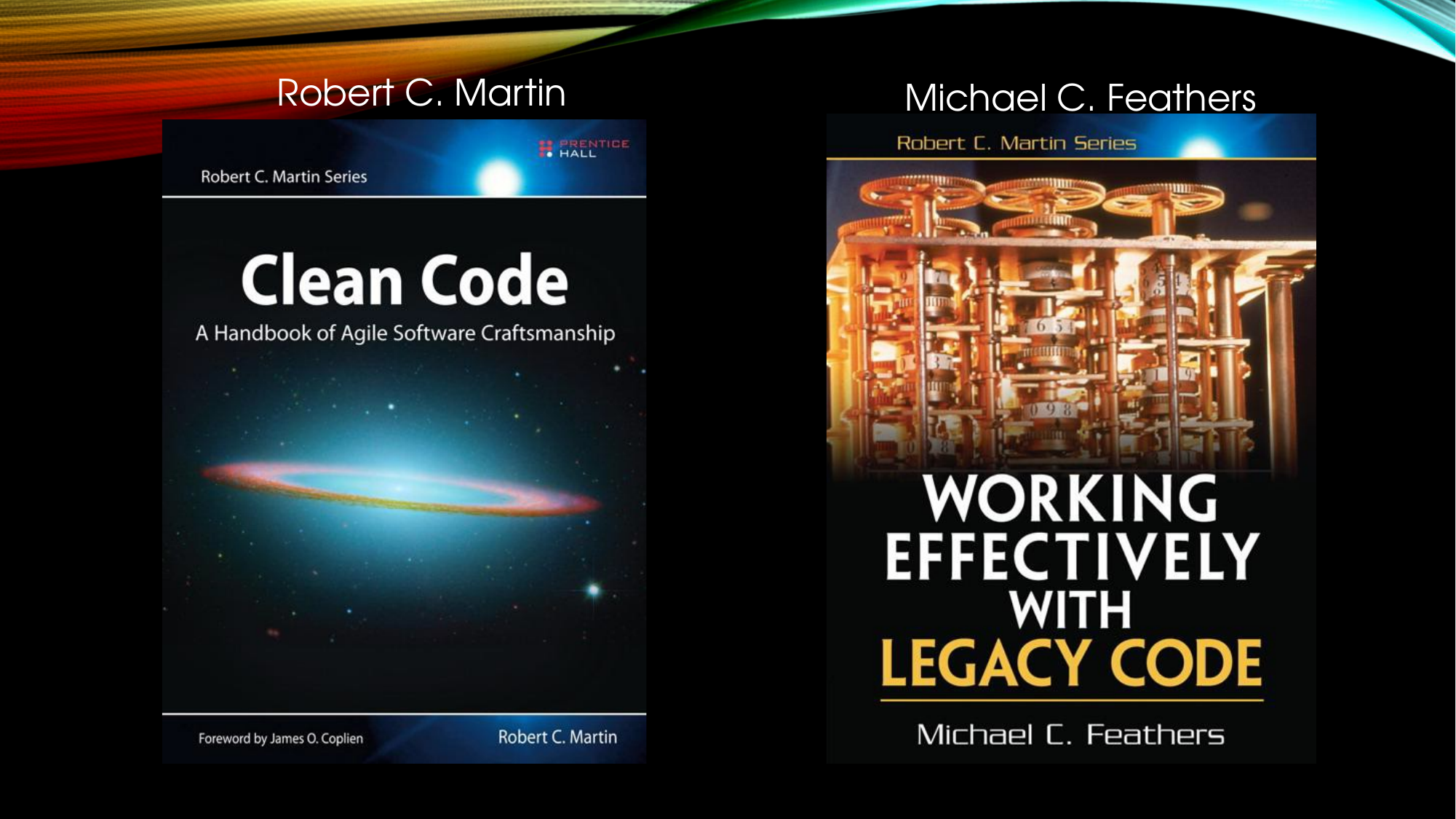

# Robert C. Martin
Michael C. Feathers